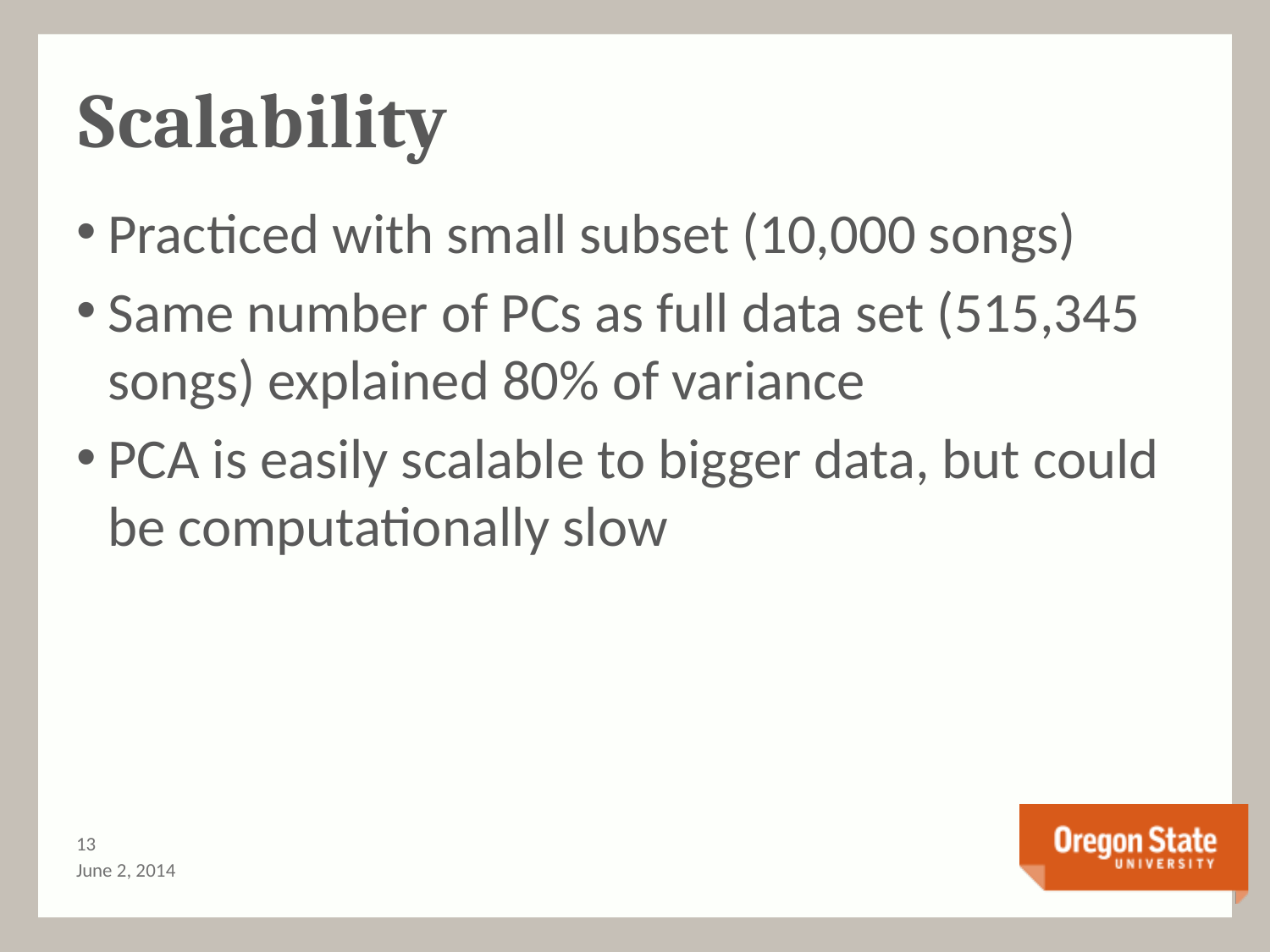

# Scalability
Practiced with small subset (10,000 songs)
Same number of PCs as full data set (515,345 songs) explained 80% of variance
PCA is easily scalable to bigger data, but could be computationally slow
13
June 2, 2014